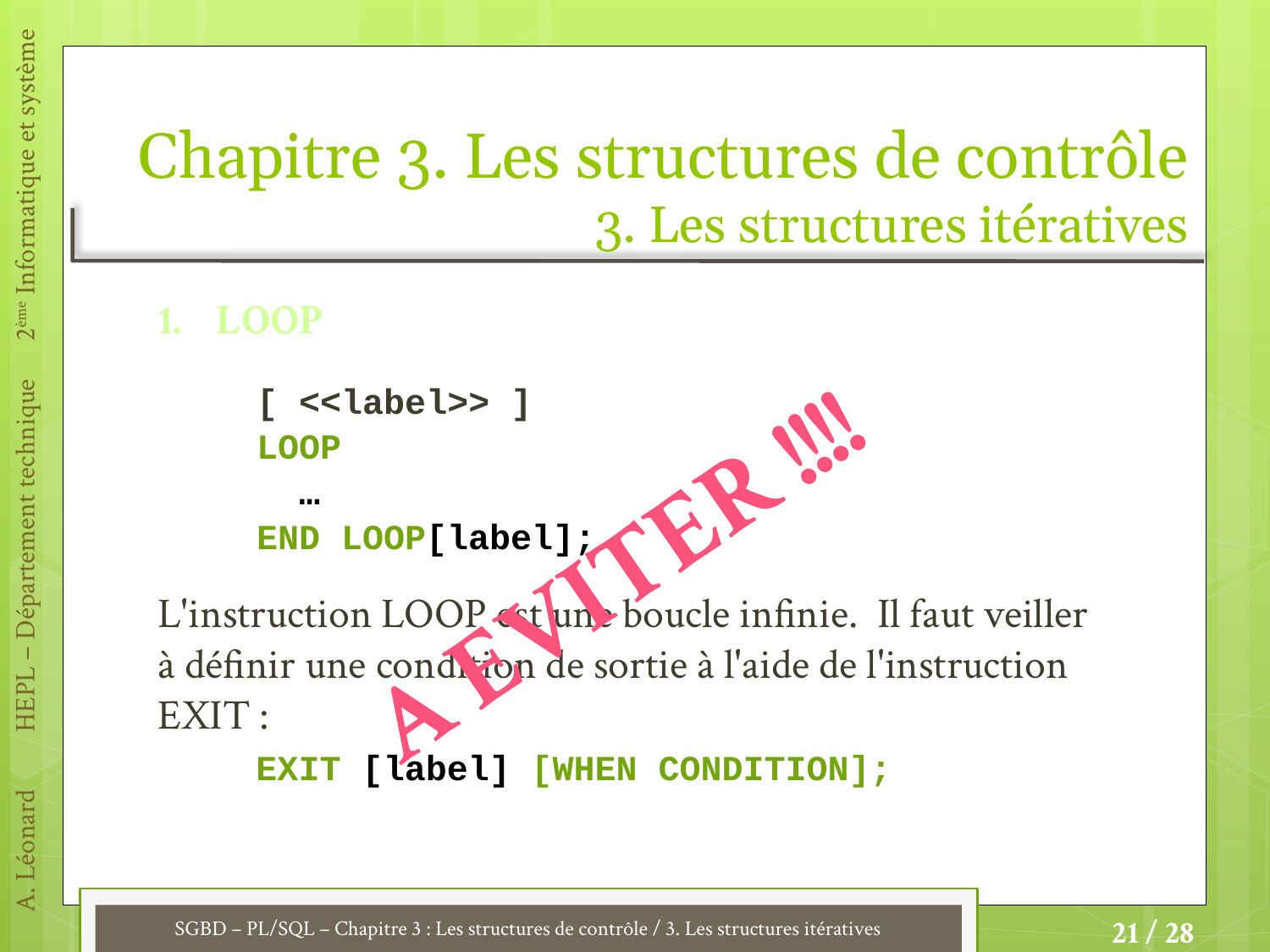

# Chapitre 3. Les structures de contrôle 3. Les structures itératives
1.    LOOP

[ <<label>> ]
LOOP
  …
END LOOP[label];

L'instruction LOOP est une boucle infinie.  Il faut veiller à définir une condition de sortie à l'aide de l'instruction EXIT :
EXIT [label] [WHEN CONDITION];
A EVITER !!!!
SGBD – PL/SQL – Chapitre 3 : Les structures de contrôle / 3. Les structures itératives